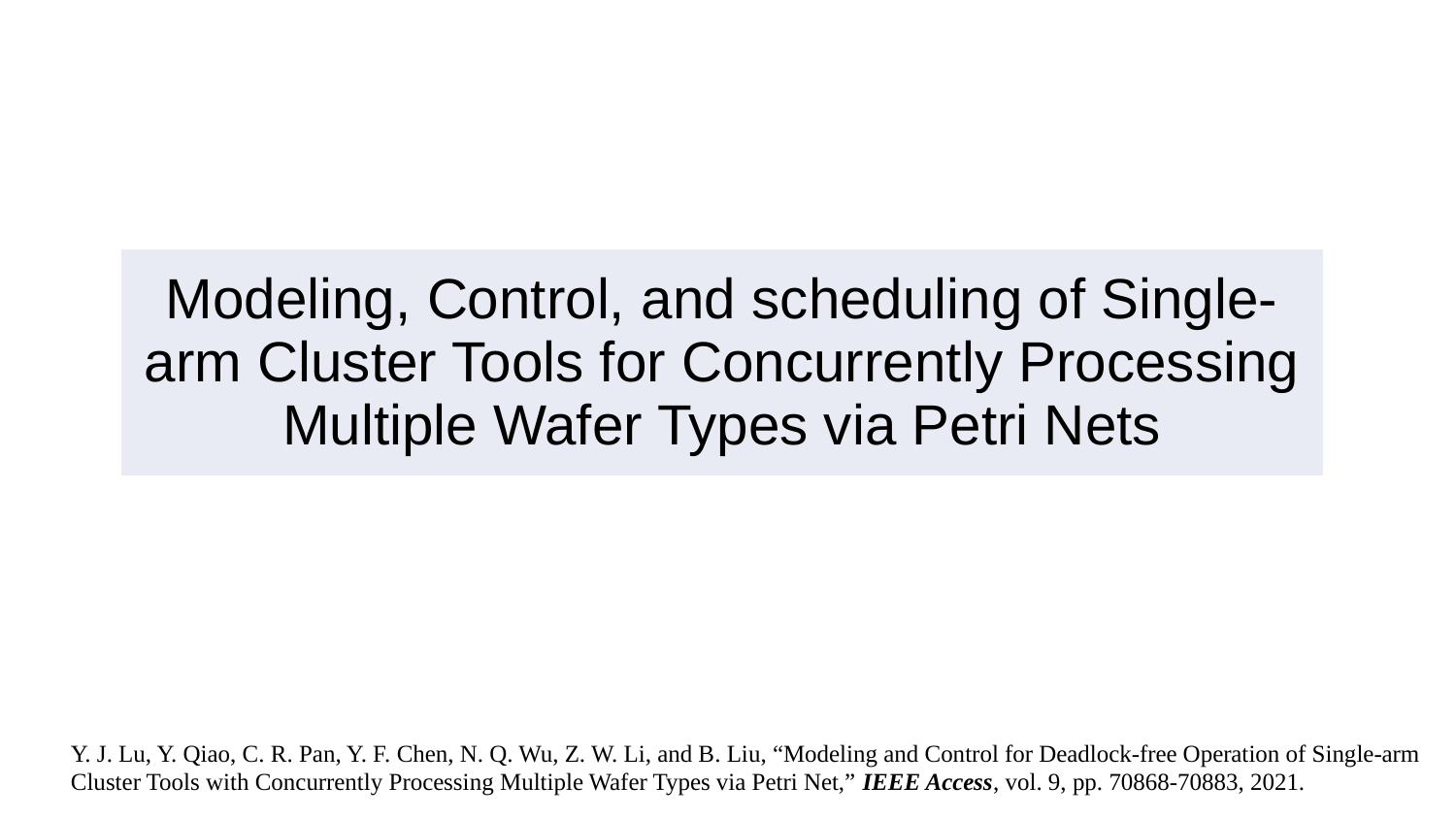

| Modeling, Control, and scheduling of Single-arm Cluster Tools for Concurrently Processing Multiple Wafer Types via Petri Nets |
| --- |

Y. J. Lu, Y. Qiao, C. R. Pan, Y. F. Chen, N. Q. Wu, Z. W. Li, and B. Liu, “Modeling and Control for Deadlock-free Operation of Single-arm Cluster Tools with Concurrently Processing Multiple Wafer Types via Petri Net,” IEEE Access, vol. 9, pp. 70868-70883, 2021.